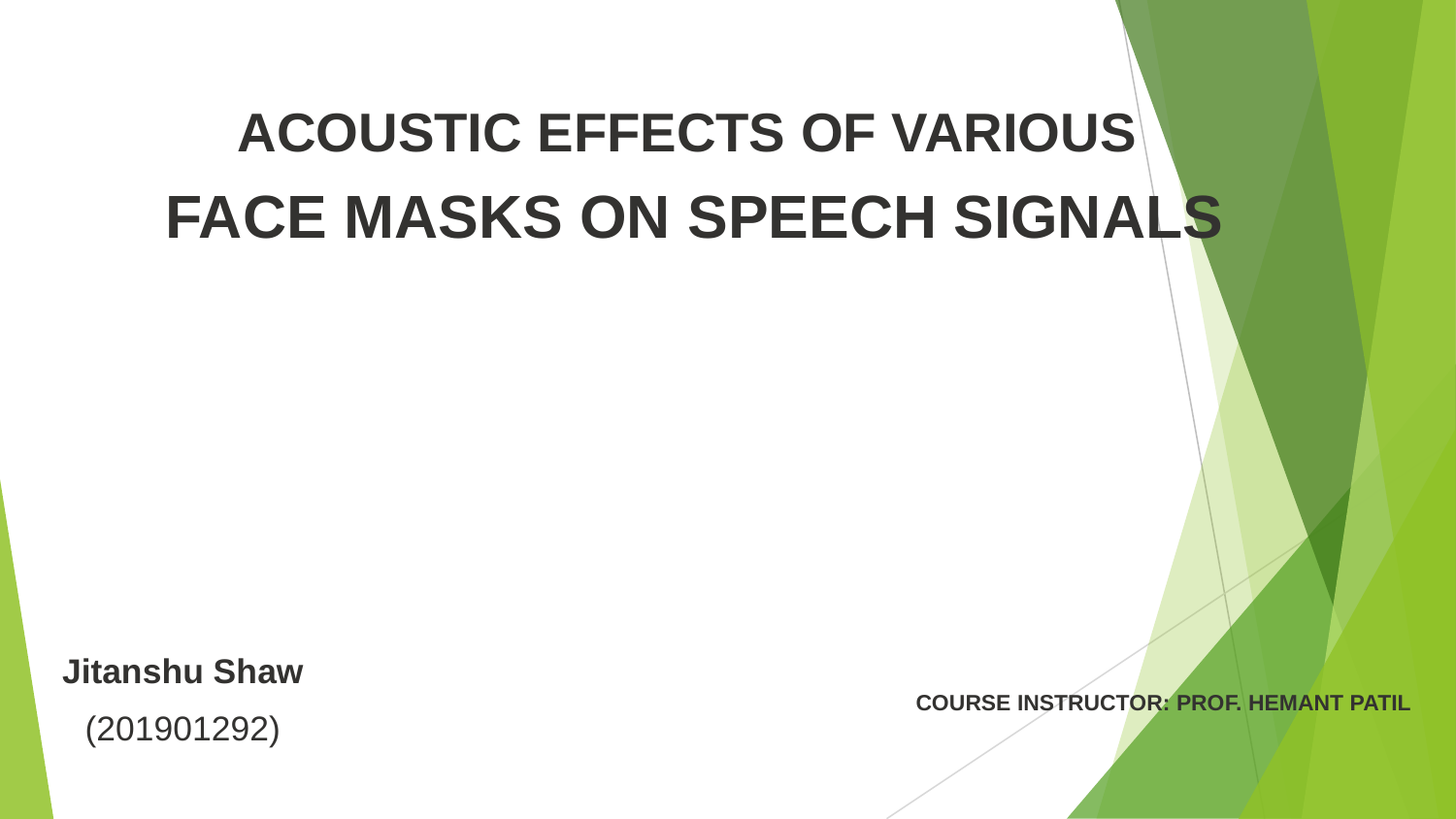

ACOUSTIC EFFECTS OF VARIOUS
FACE MASKS ON SPEECH SIGNALS
Jitanshu Shaw
(201901292)
COURSE INSTRUCTOR: PROF. HEMANT PATIL